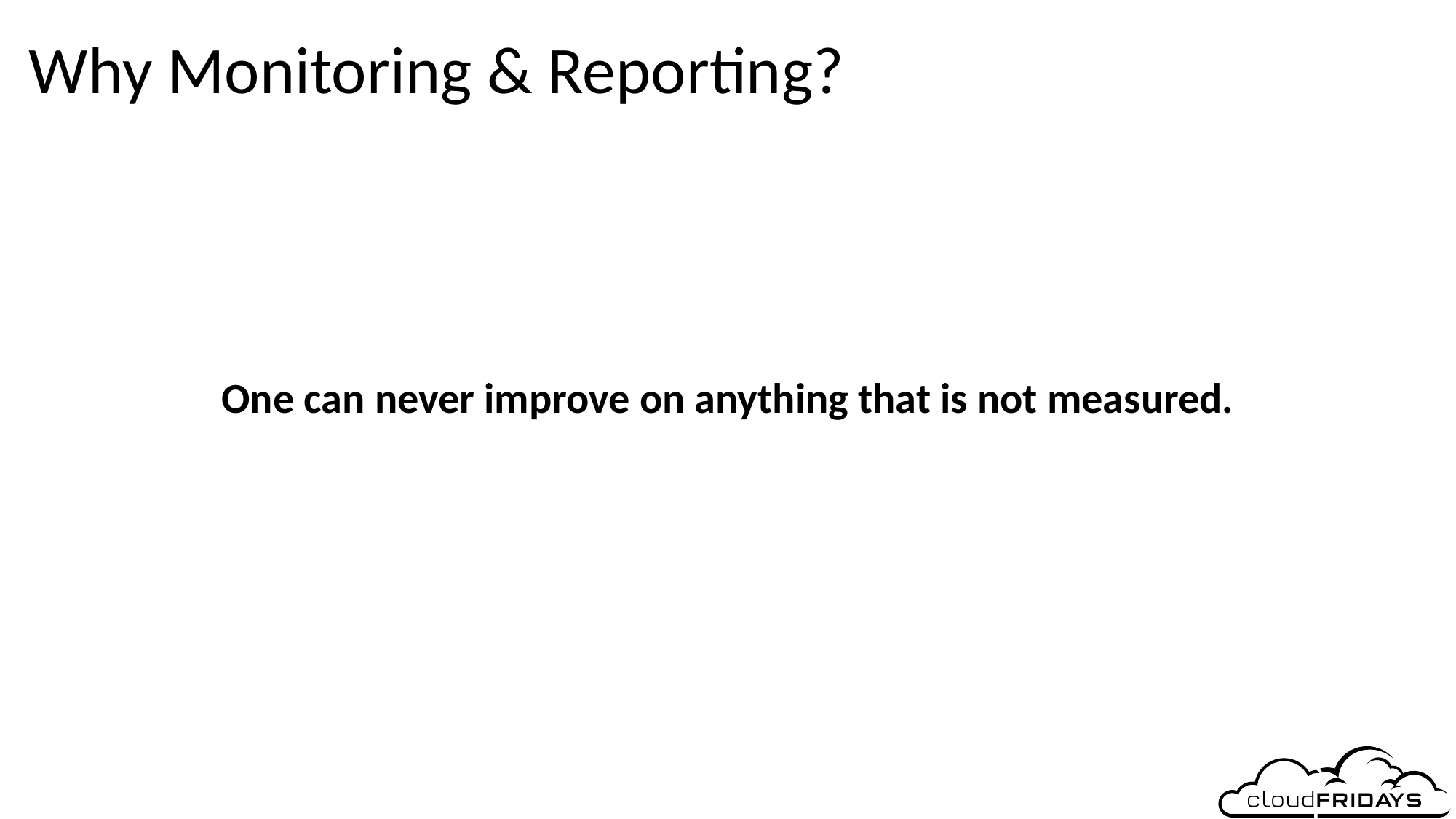

# Why Monitoring & Reporting?

One can never improve on anything that is not measured.